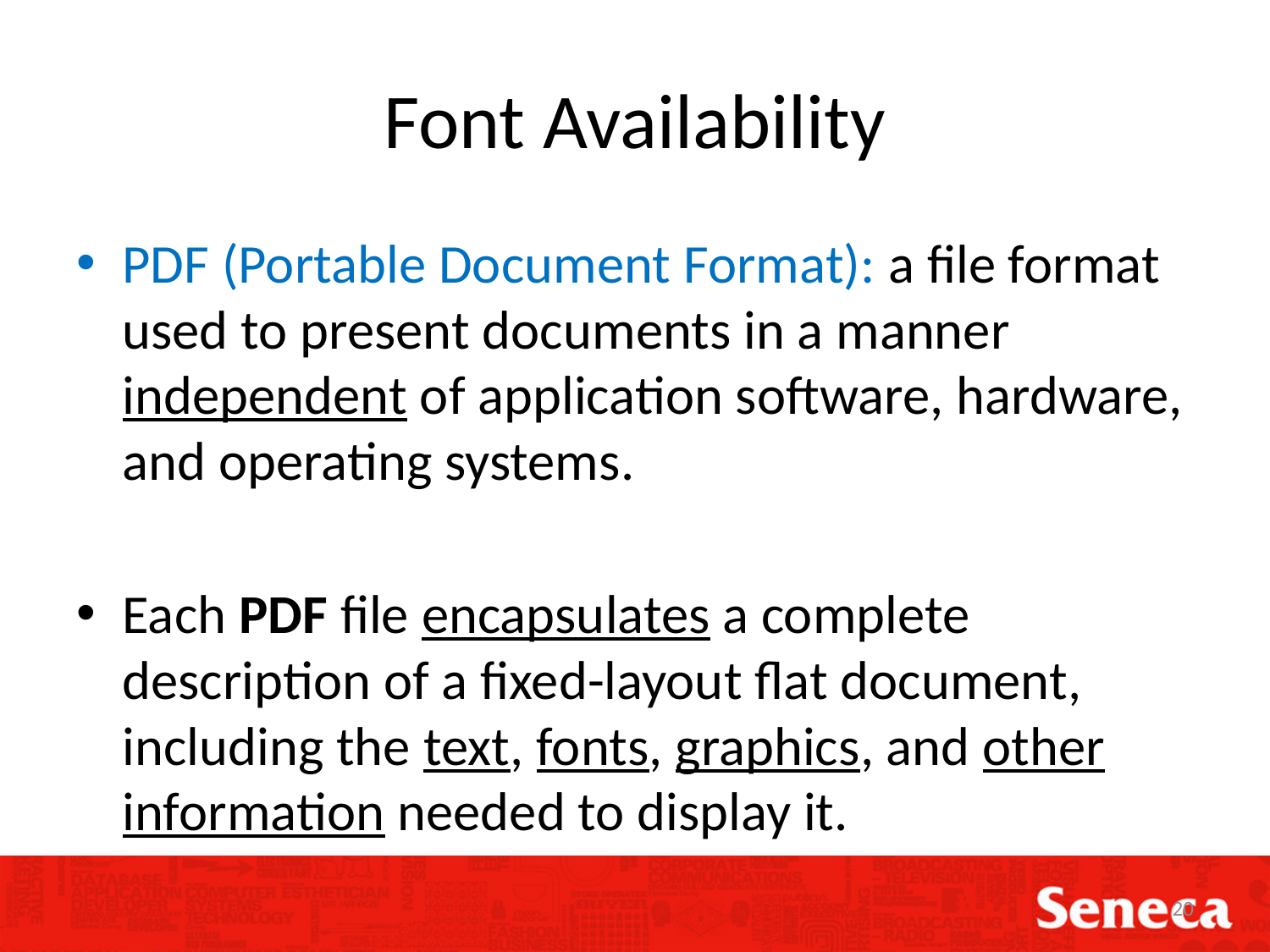

# Font Availability
PDF (Portable Document Format): a file format used to present documents in a manner independent of application software, hardware, and operating systems.

Each PDF file encapsulates a complete description of a fixed-layout flat document, including the text, fonts, graphics, and other information needed to display it.
20